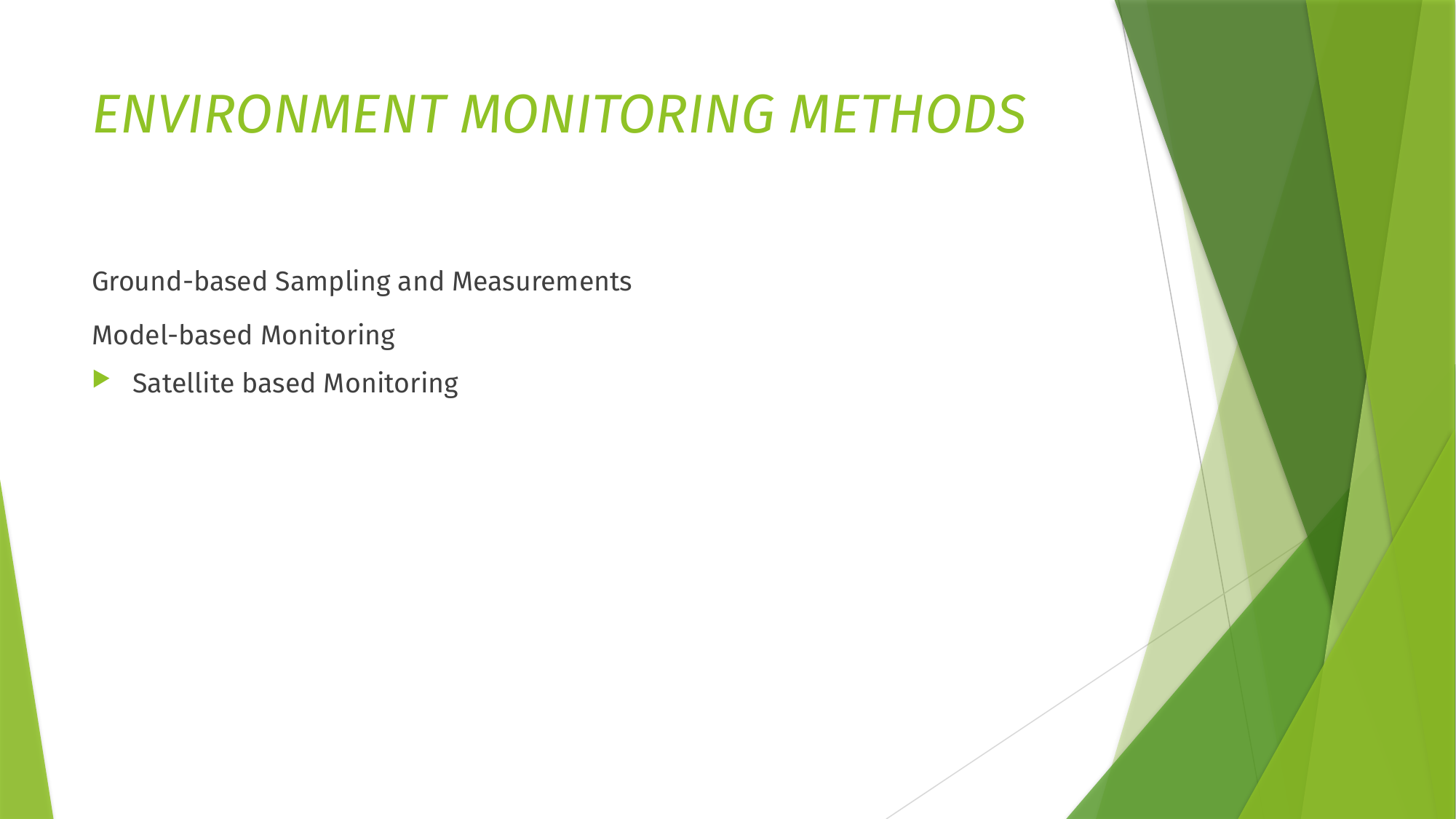

# ENVIRONMENT MONITORING METHODS
Ground-based Sampling and Measurements
Model-based Monitoring
Satellite based Monitoring